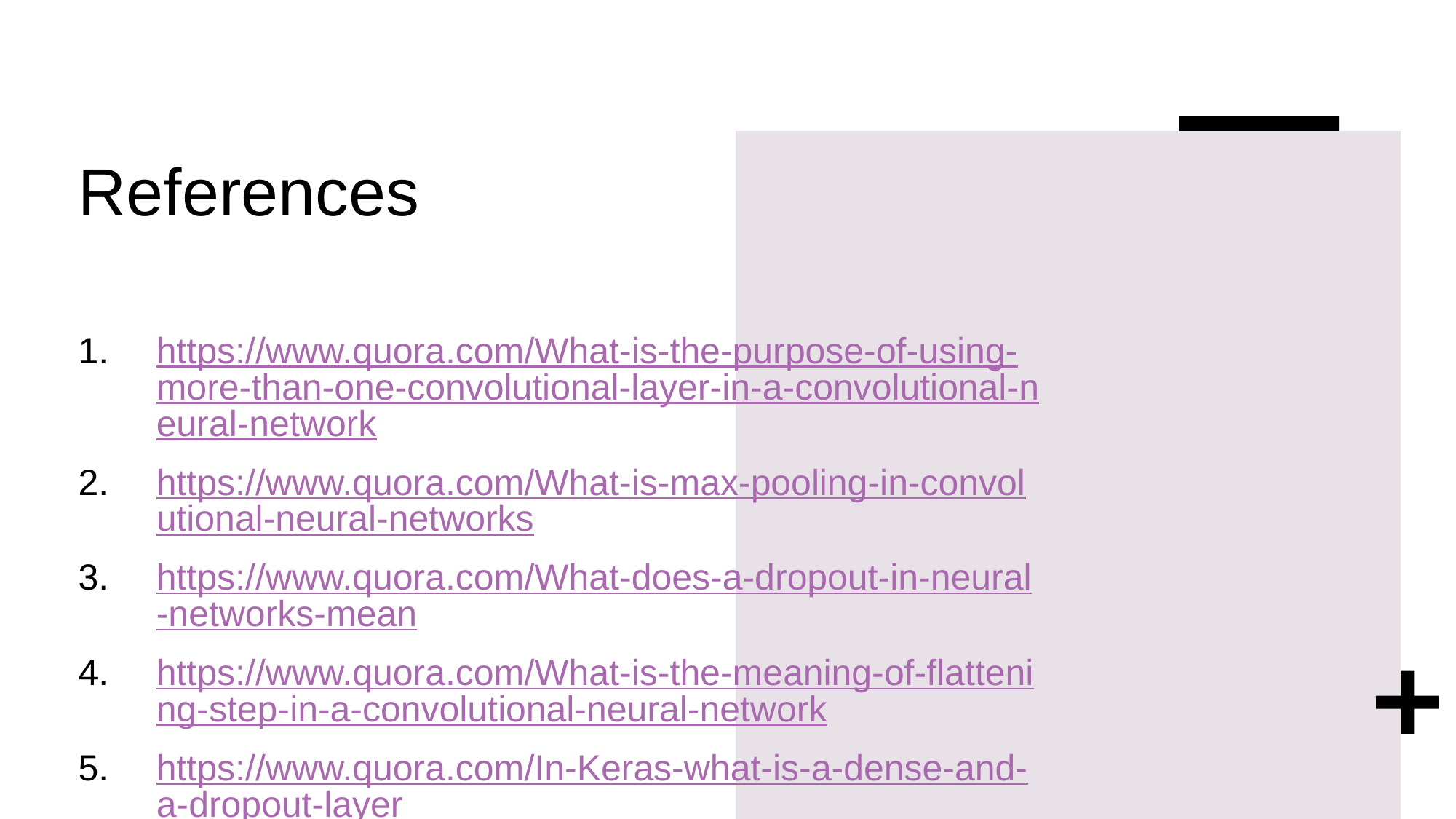

# References
https://www.quora.com/What-is-the-purpose-of-using-more-than-one-convolutional-layer-in-a-convolutional-neural-network
https://www.quora.com/What-is-max-pooling-in-convolutional-neural-networks
https://www.quora.com/What-does-a-dropout-in-neural-networks-mean
https://www.quora.com/What-is-the-meaning-of-flattening-step-in-a-convolutional-neural-network
https://www.quora.com/In-Keras-what-is-a-dense-and-a-dropout-layer
https://www.kaggle.com/datasets/meowmeowmeowmeowmeow/gtsrb-german-traffic-sign?datasetId=82373&sortBy=voteCount